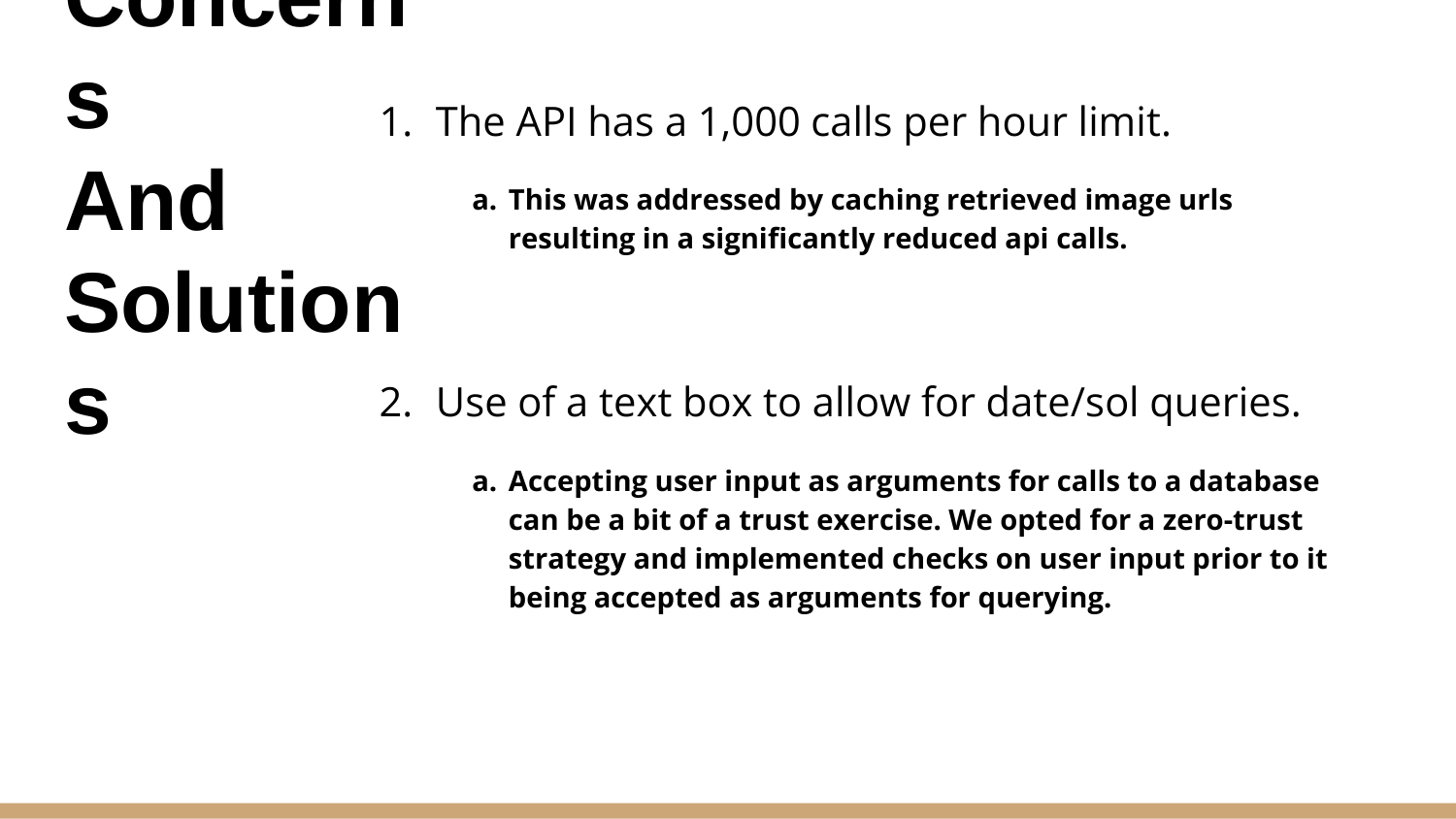

# Noted
Concerns
And
Solutions
The API has a 1,000 calls per hour limit.
This was addressed by caching retrieved image urls resulting in a significantly reduced api calls.

Use of a text box to allow for date/sol queries.
Accepting user input as arguments for calls to a database can be a bit of a trust exercise. We opted for a zero-trust strategy and implemented checks on user input prior to it being accepted as arguments for querying.